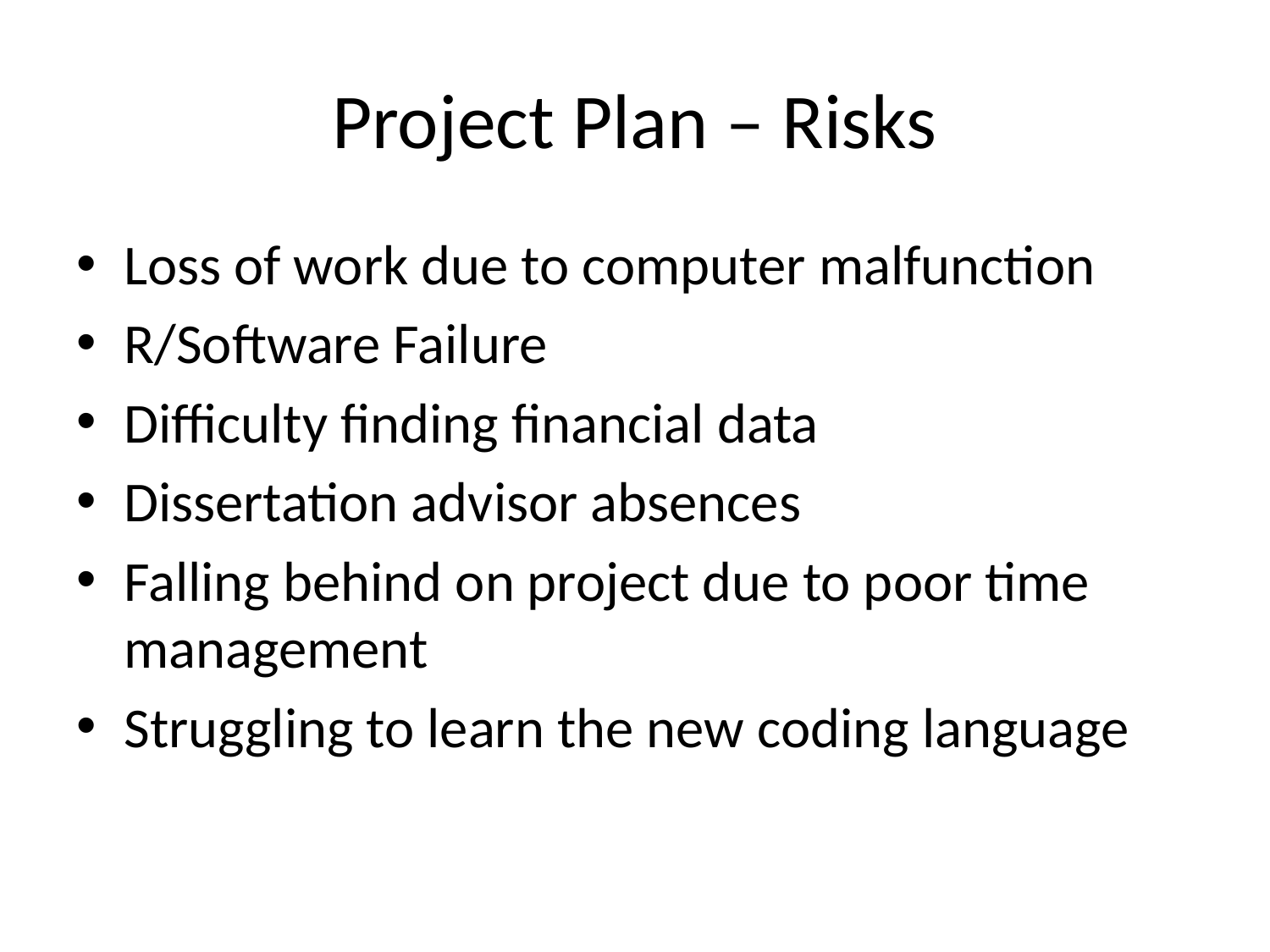

# Project Plan – Risks
Loss of work due to computer malfunction
R/Software Failure
Difficulty finding financial data
Dissertation advisor absences
Falling behind on project due to poor time management
Struggling to learn the new coding language